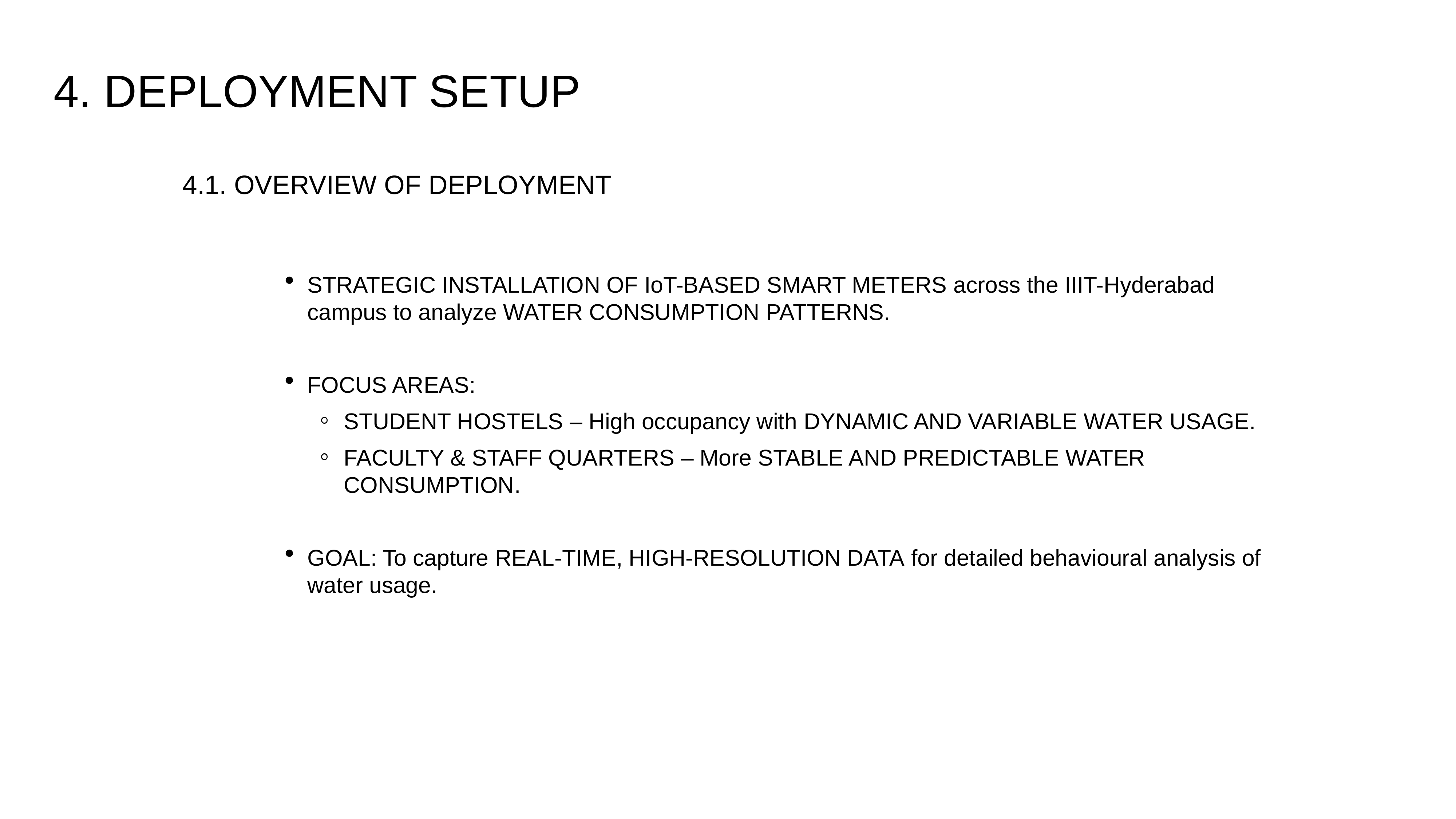

4. DEPLOYMENT SETUP
4.1. OVERVIEW OF DEPLOYMENT
STRATEGIC INSTALLATION OF IoT-BASED SMART METERS across the IIIT-Hyderabad campus to analyze WATER CONSUMPTION PATTERNS.

FOCUS AREAS:
STUDENT HOSTELS – High occupancy with DYNAMIC AND VARIABLE WATER USAGE.
FACULTY & STAFF QUARTERS – More STABLE AND PREDICTABLE WATER CONSUMPTION.

GOAL: To capture REAL-TIME, HIGH-RESOLUTION DATA for detailed behavioural analysis of water usage.